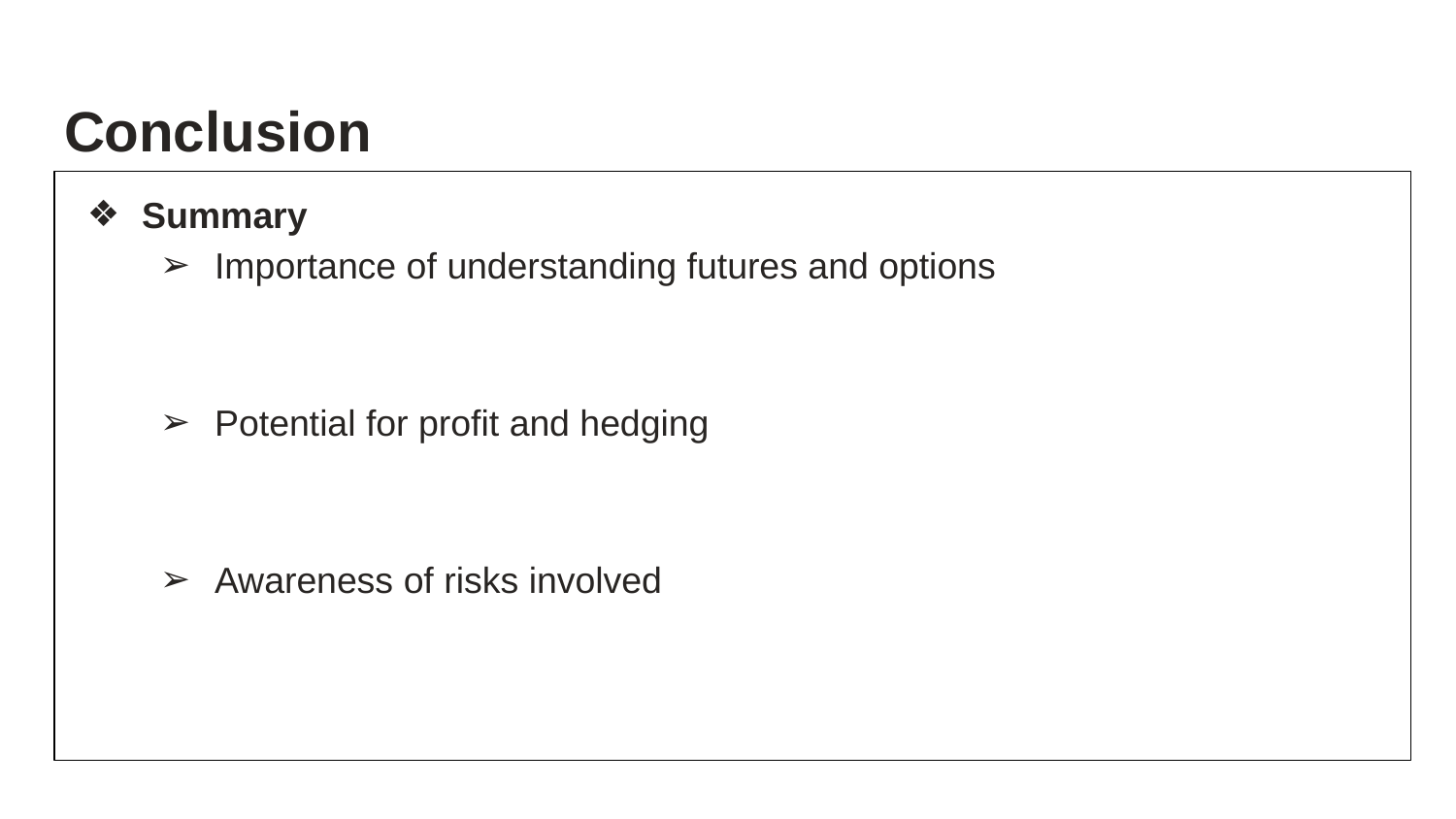

# Conclusion
Summary
Importance of understanding futures and options

Potential for profit and hedging

Awareness of risks involved